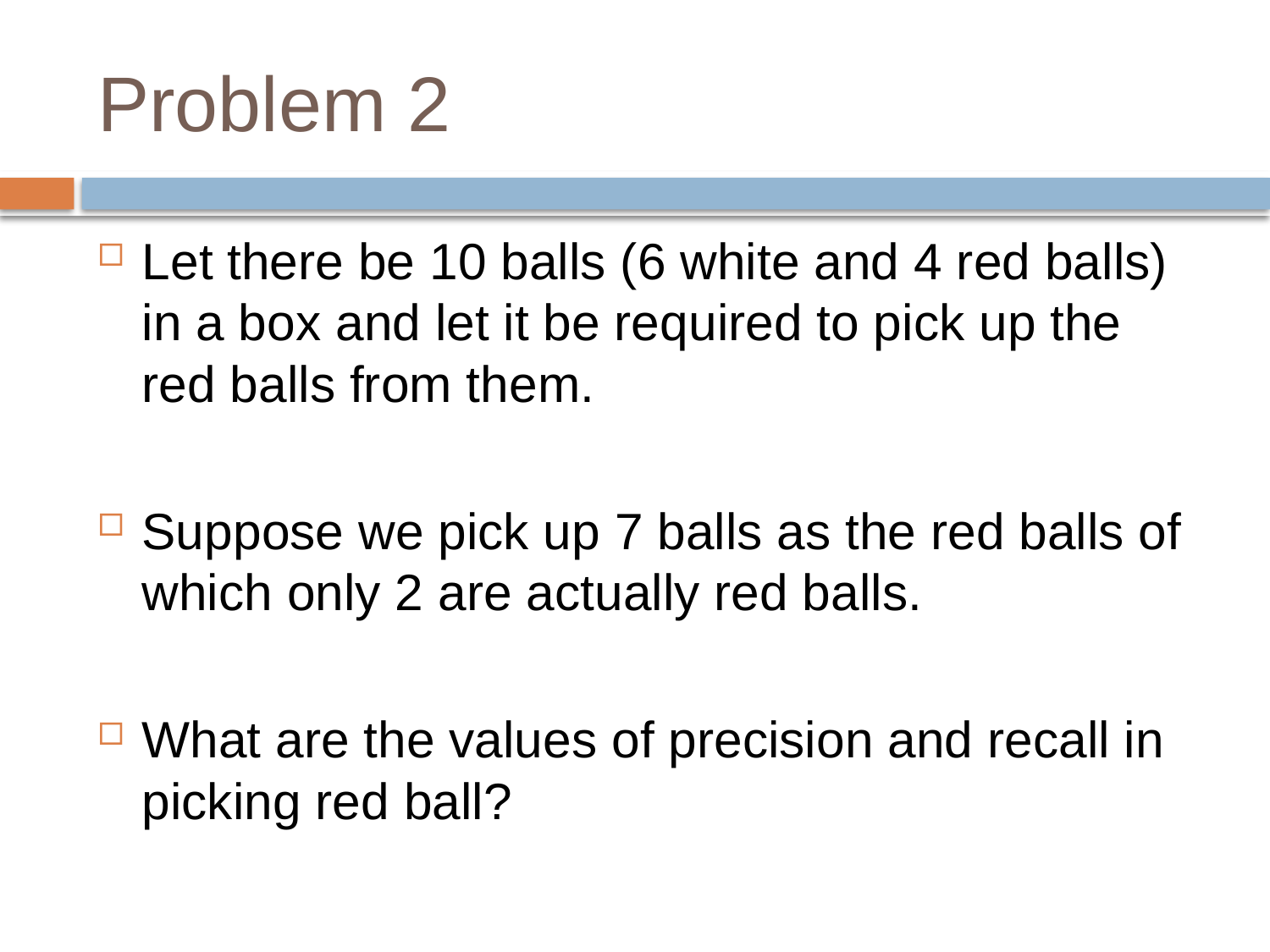

# Problem 2
Let there be 10 balls (6 white and 4 red balls) in a box and let it be required to pick up the red balls from them.

Suppose we pick up 7 balls as the red balls of which only 2 are actually red balls.

What are the values of precision and recall in picking red ball?